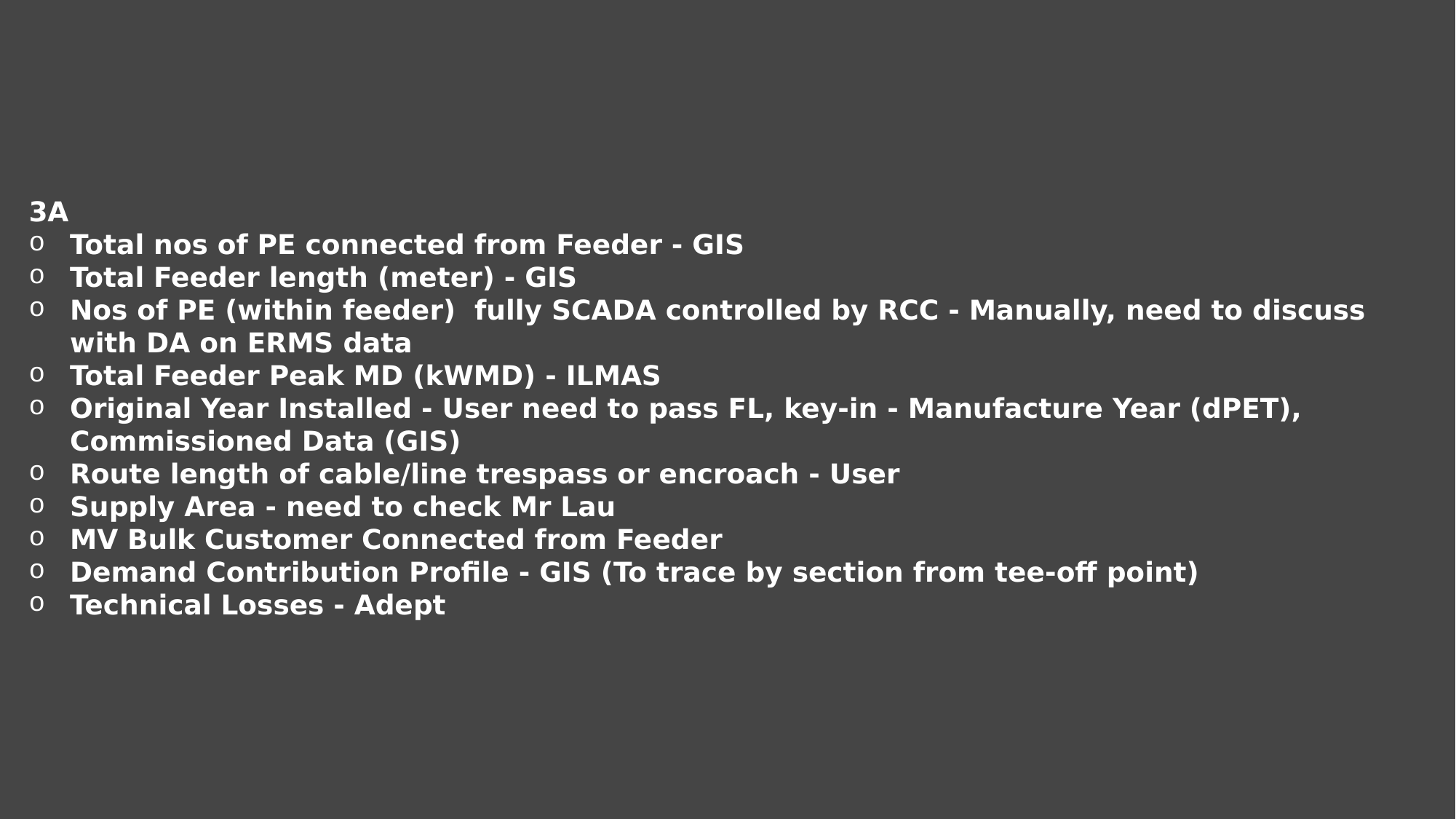

3A
Total nos of PE connected from Feeder - GIS
Total Feeder length (meter) - GIS
Nos of PE (within feeder)  fully SCADA controlled by RCC - Manually, need to discuss with DA on ERMS data
Total Feeder Peak MD (kWMD) - ILMAS
Original Year Installed - User need to pass FL, key-in - Manufacture Year (dPET), Commissioned Data (GIS)
Route length of cable/line trespass or encroach - User
Supply Area - need to check Mr Lau
MV Bulk Customer Connected from Feeder
Demand Contribution Profile - GIS (To trace by section from tee-off point)
Technical Losses - Adept